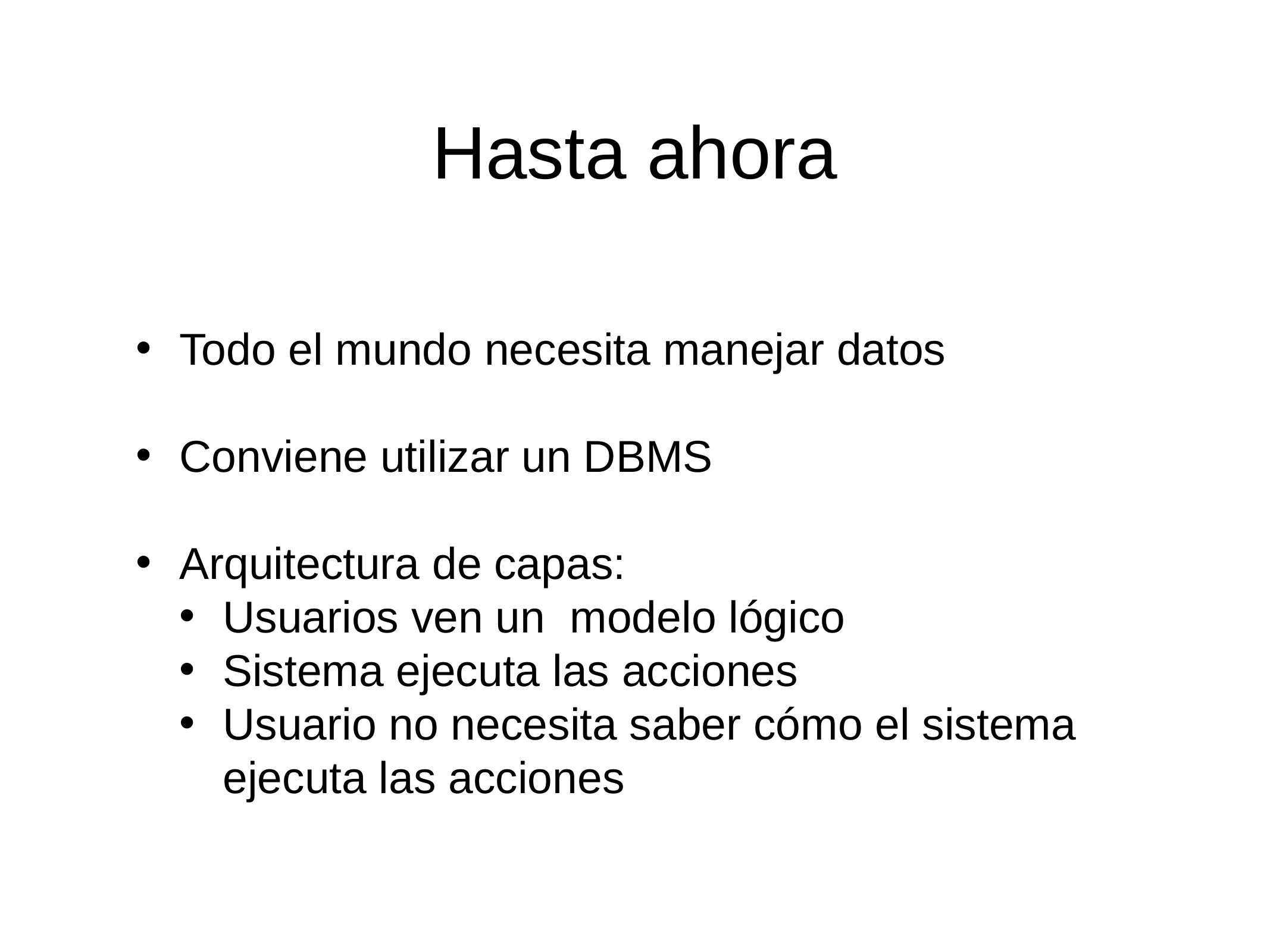

Hasta ahora
Todo el mundo necesita manejar datos

Conviene utilizar un DBMS

Arquitectura de capas:
Usuarios ven un  modelo lógico
Sistema ejecuta las acciones
Usuario no necesita saber cómo el sistema ejecuta las acciones